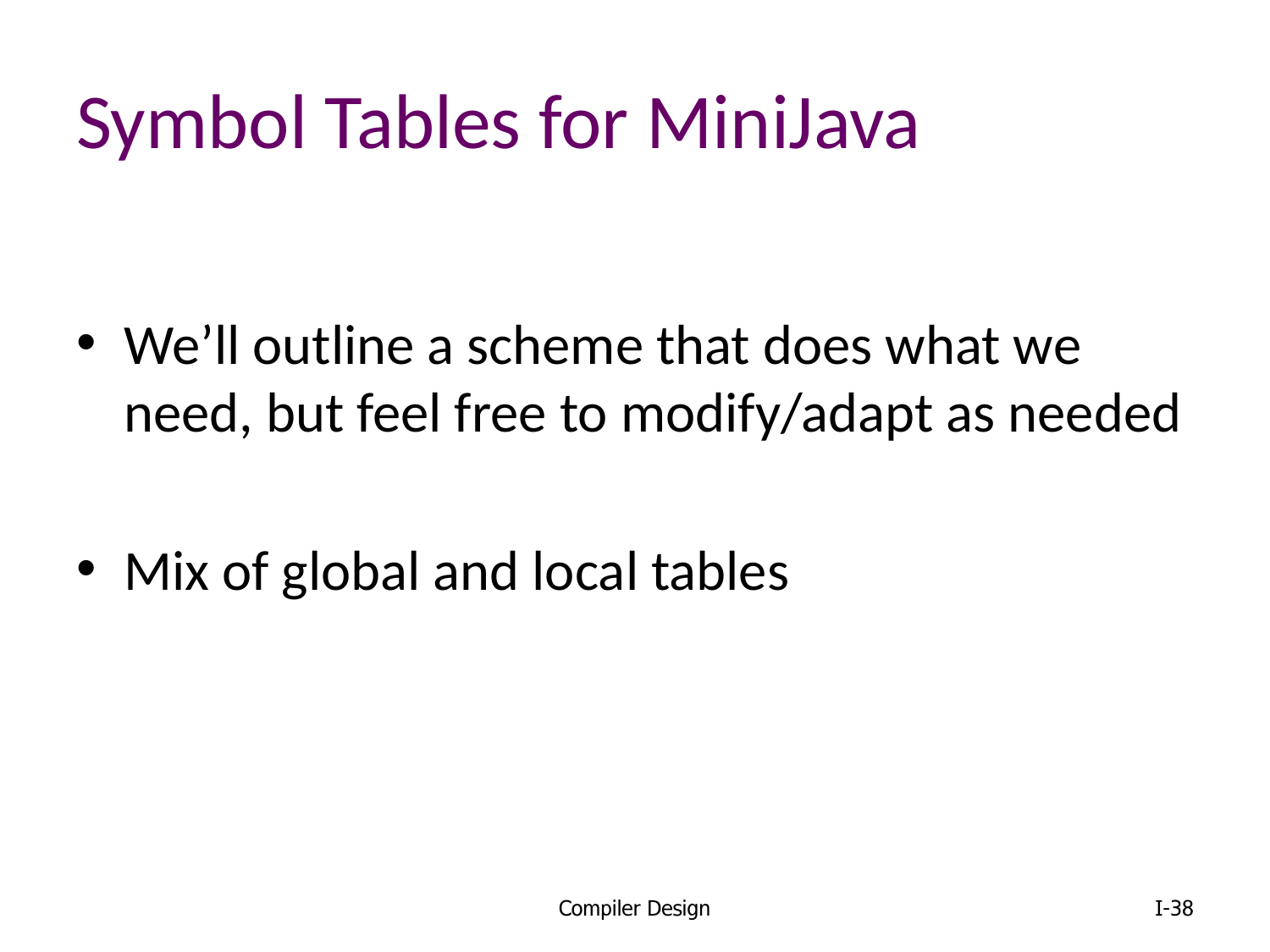

# Symbol Tables for MiniJava

We’ll outline a scheme that does what we need, but feel free to modify/adapt as needed

Mix of global and local tables
Compiler Design
I-38